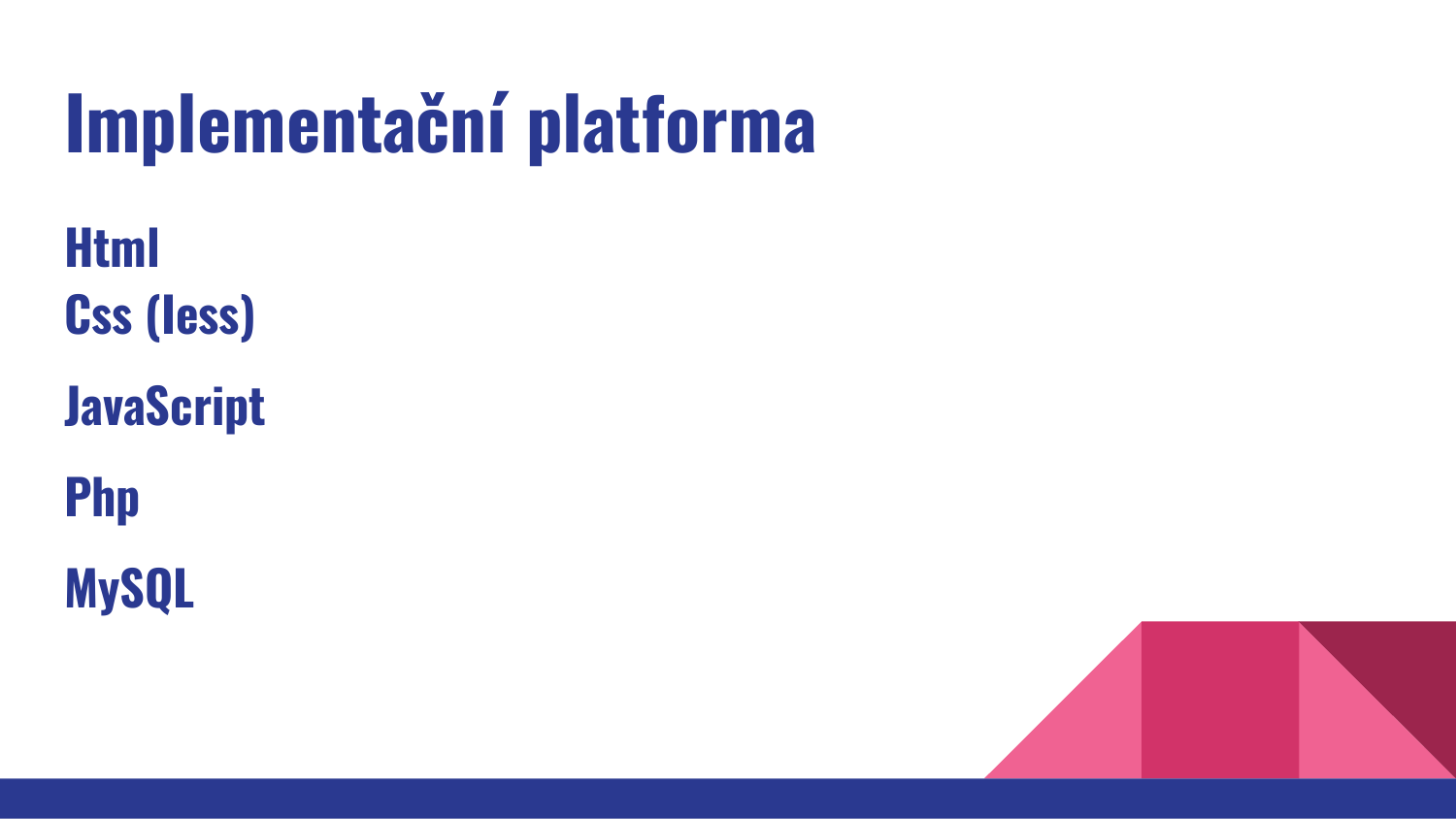

# Implementační platforma
Html
Css (Iess)
JavaScript
Php
MySQL